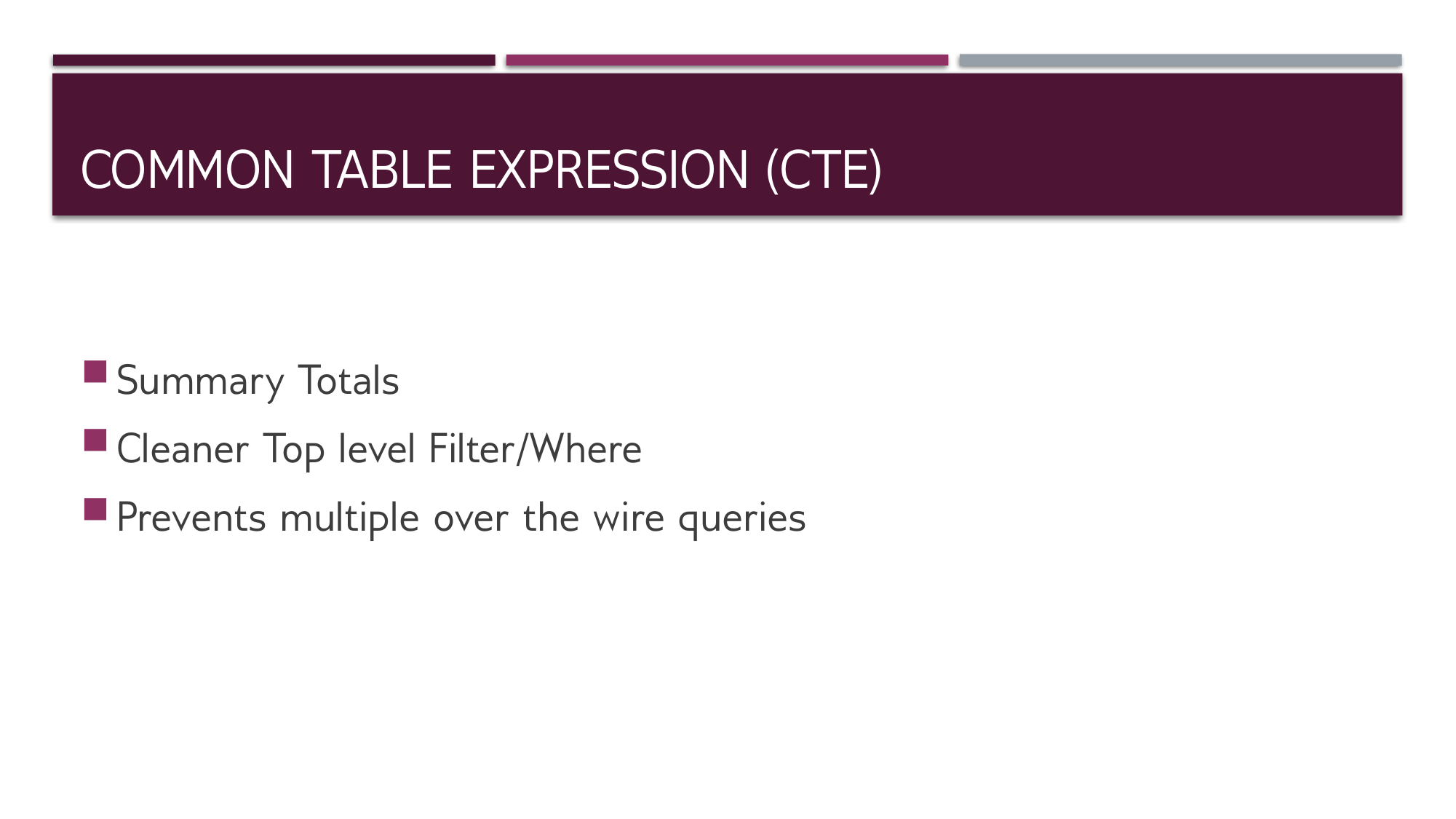

# Common Table expression (CTE)
Summary Totals
Cleaner Top level Filter/Where
Prevents multiple over the wire queries